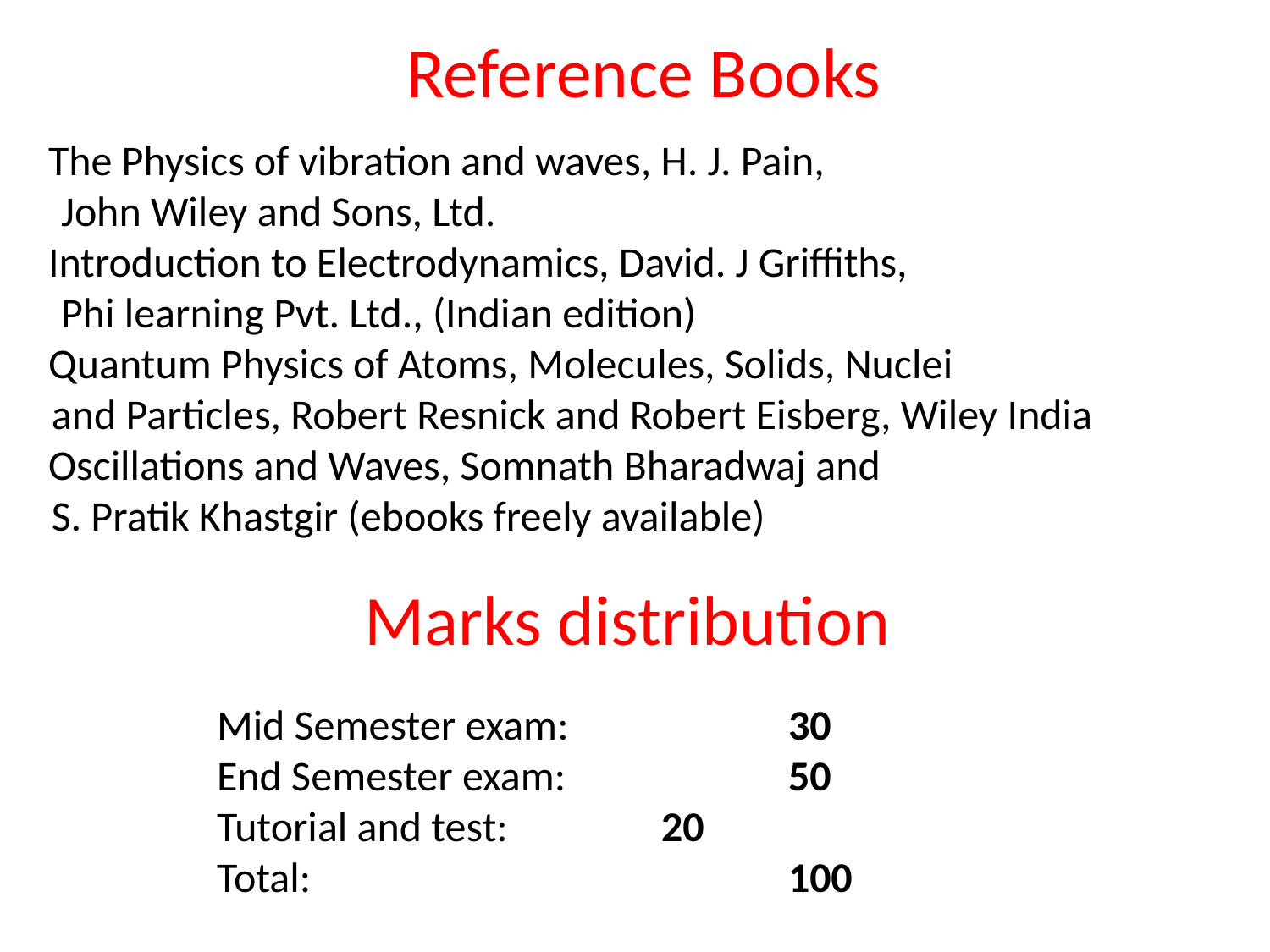

Reference Books
The Physics of vibration and waves, H. J. Pain,
        John Wiley and Sons, Ltd.
Introduction to Electrodynamics, David. J Griffiths,
        Phi learning Pvt. Ltd., (Indian edition)
Quantum Physics of Atoms, Molecules, Solids, Nuclei
       and Particles, Robert Resnick and Robert Eisberg, Wiley India
Oscillations and Waves, Somnath Bharadwaj and
       S. Pratik Khastgir (ebooks freely available)
Marks distribution
Mid Semester exam: 		30
End Semester exam: 		50
Tutorial and test:		20
Total:				100